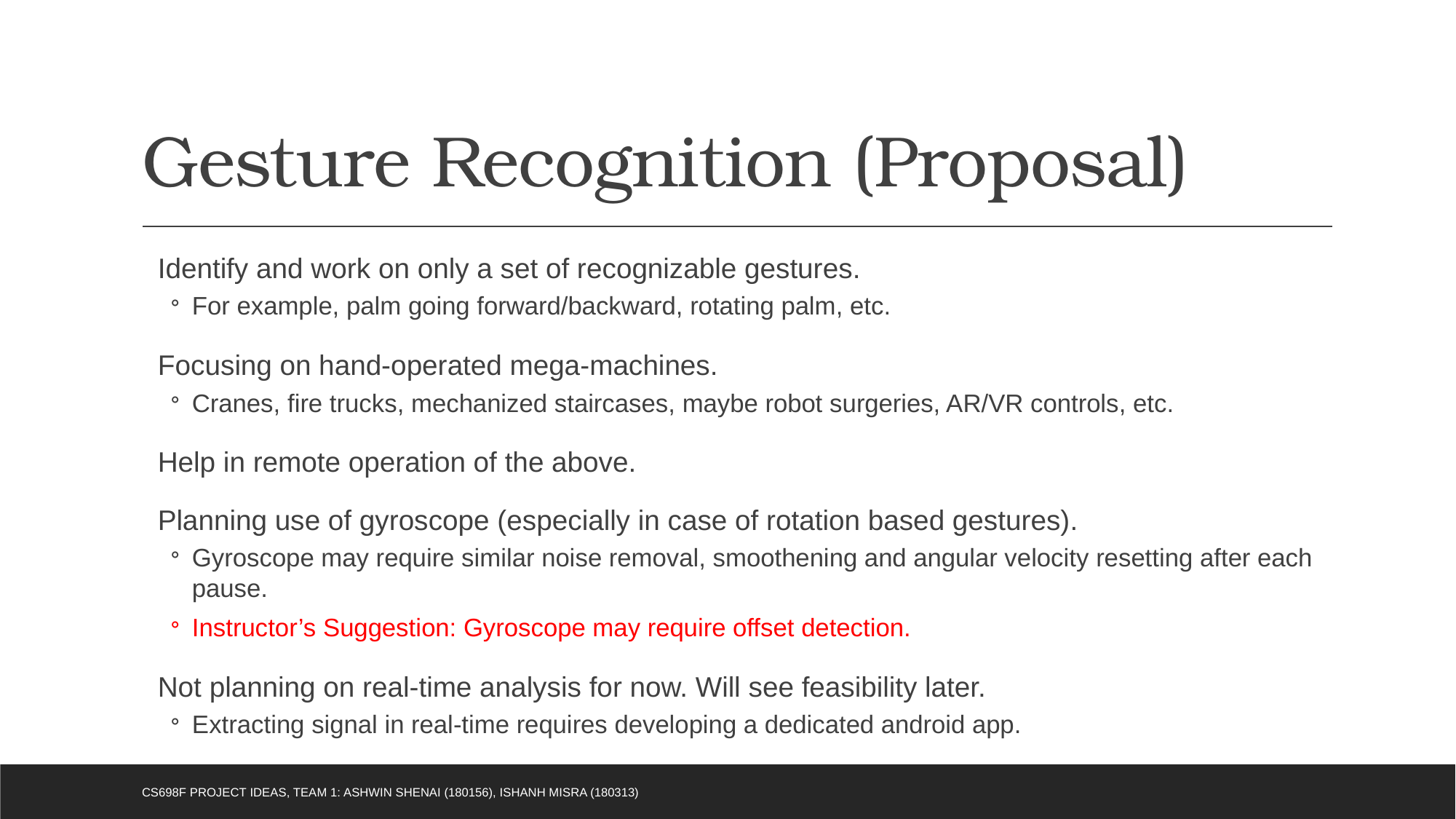

# Gesture Recognition (Proposal)
Identify and work on only a set of recognizable gestures.
For example, palm going forward/backward, rotating palm, etc.
Focusing on hand-operated mega-machines.
Cranes, fire trucks, mechanized staircases, maybe robot surgeries, AR/VR controls, etc.
Help in remote operation of the above.
Planning use of gyroscope (especially in case of rotation based gestures).
Gyroscope may require similar noise removal, smoothening and angular velocity resetting after each pause.
Instructor’s Suggestion: Gyroscope may require offset detection.
Not planning on real-time analysis for now. Will see feasibility later.
Extracting signal in real-time requires developing a dedicated android app.
CS698F Project Ideas, Team 1: Ashwin Shenai (180156), Ishanh Misra (180313)